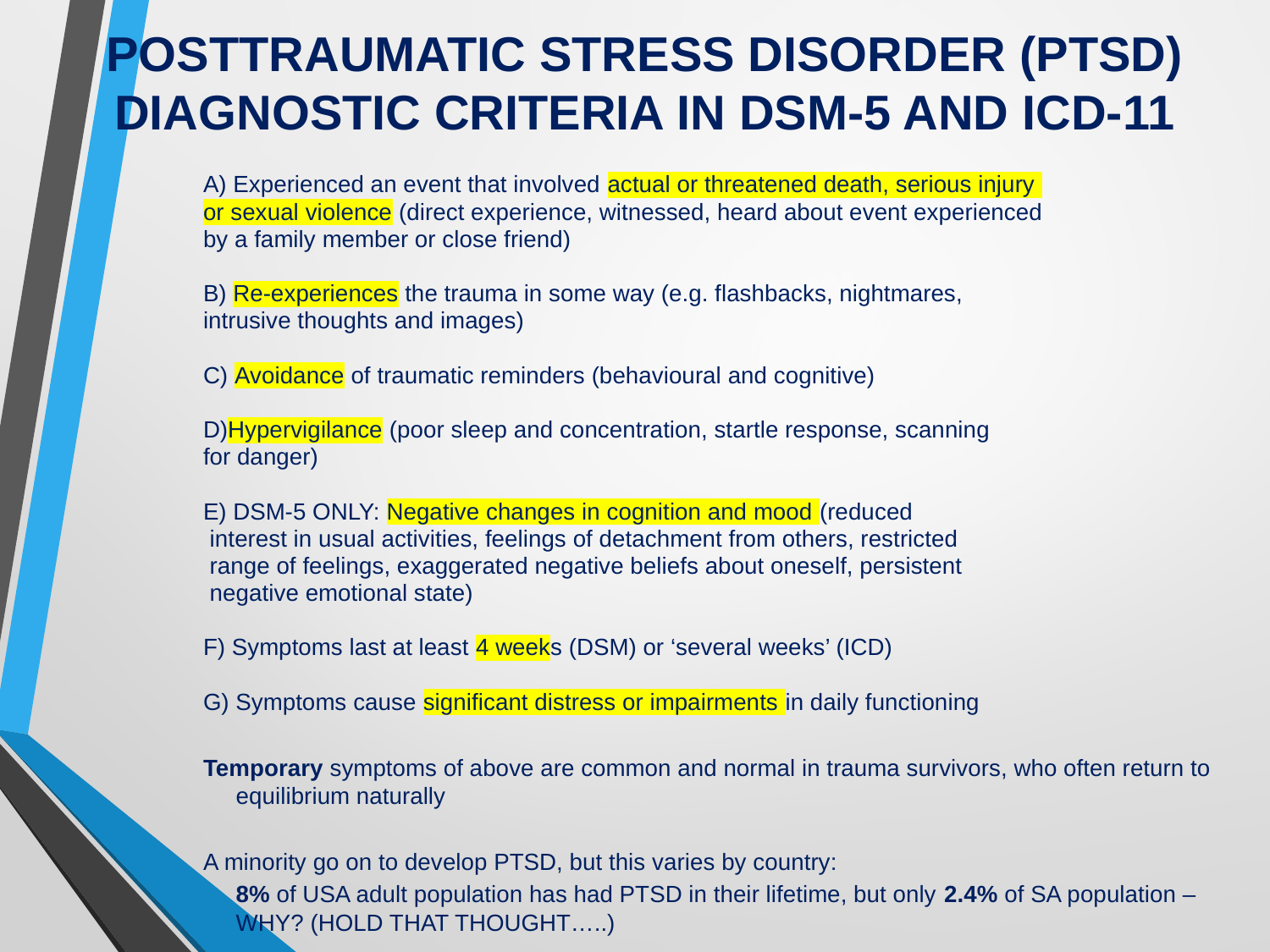

# POSTTRAUMATIC STRESS DISORDER (PTSD) DIAGNOSTIC CRITERIA IN DSM-5 AND ICD-11

A) Experienced an event that involved actual or threatened death, serious injury
or sexual violence (direct experience, witnessed, heard about event experienced
by a family member or close friend)

B) Re-experiences the trauma in some way (e.g. flashbacks, nightmares,
intrusive thoughts and images)

C) Avoidance of traumatic reminders (behavioural and cognitive)

D)Hypervigilance (poor sleep and concentration, startle response, scanning
for danger)

E) DSM-5 ONLY: Negative changes in cognition and mood (reduced
 interest in usual activities, feelings of detachment from others, restricted
 range of feelings, exaggerated negative beliefs about oneself, persistent
 negative emotional state)

F) Symptoms last at least 4 weeks (DSM) or ‘several weeks’ (ICD)

G) Symptoms cause significant distress or impairments in daily functioning

Temporary symptoms of above are common and normal in trauma survivors, who often return to equilibrium naturally

A minority go on to develop PTSD, but this varies by country:
     8% of USA adult population has had PTSD in their lifetime, but only 2.4% of SA population – WHY? (HOLD THAT THOUGHT…..)